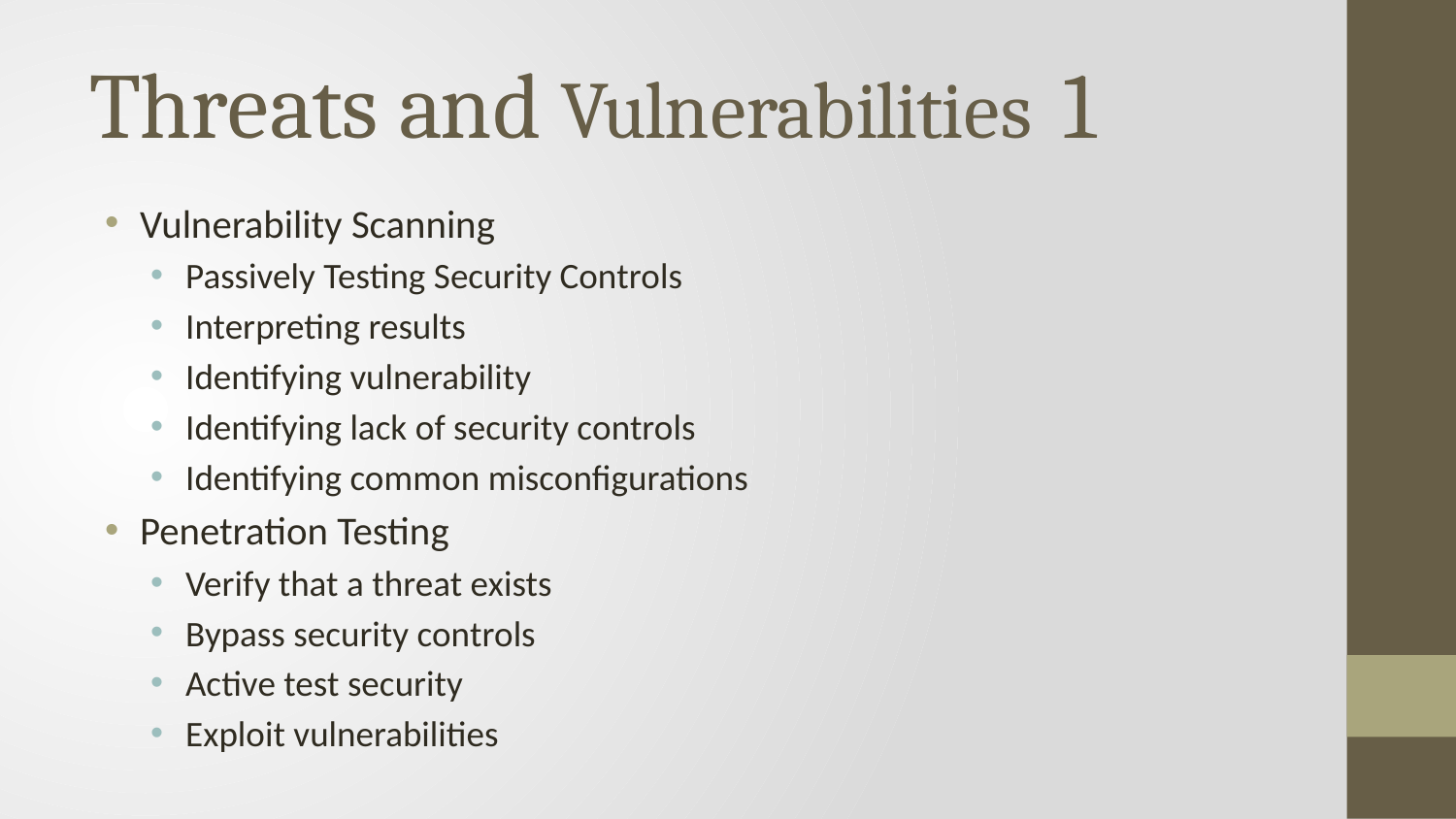

# Threats and Vulnerabilities 1
Vulnerability Scanning
Passively Testing Security Controls
Interpreting results
Identifying vulnerability
Identifying lack of security controls
Identifying common misconfigurations
Penetration Testing
Verify that a threat exists
Bypass security controls
Active test security
Exploit vulnerabilities